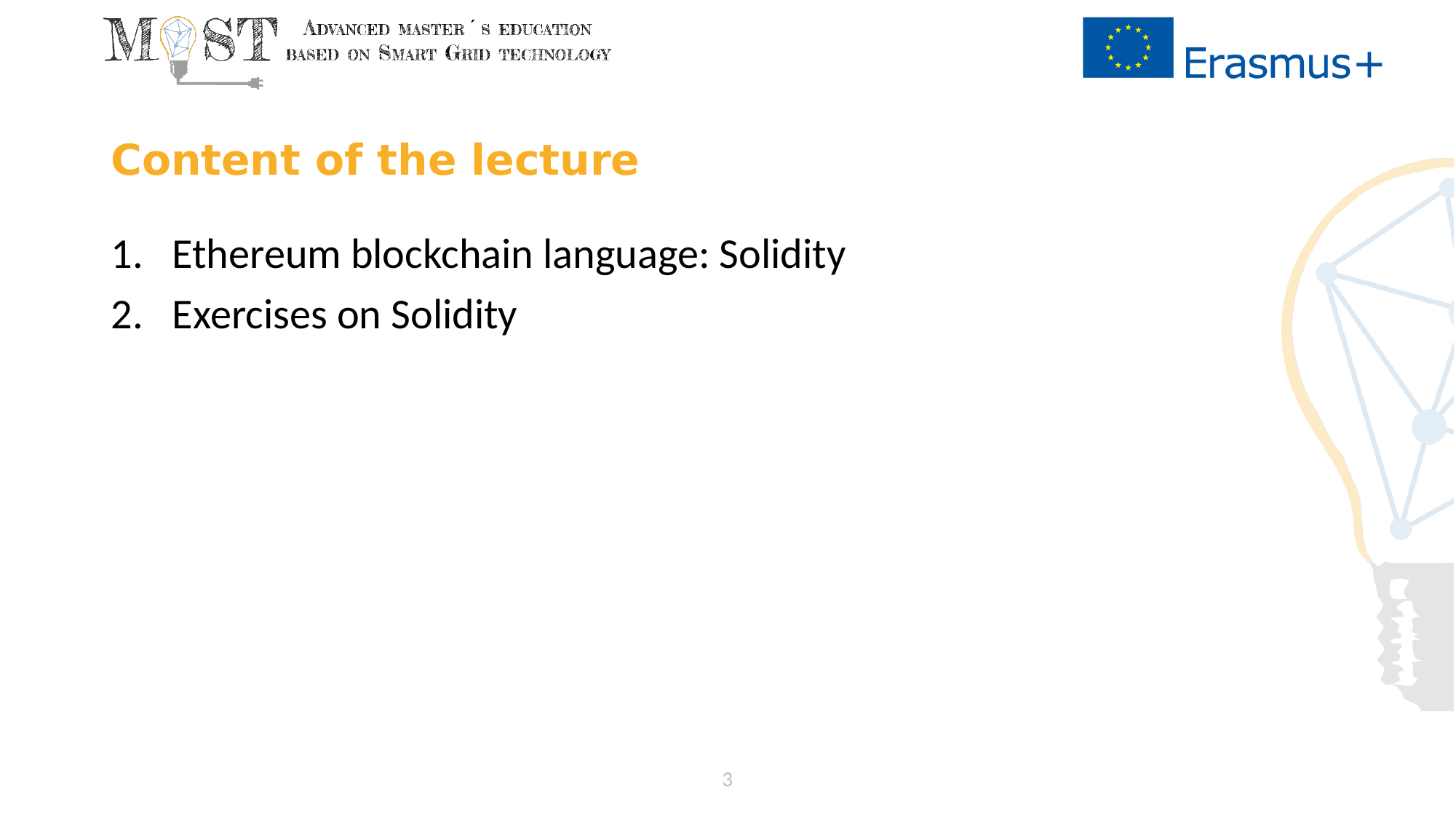

# Content of the lecture
Ethereum blockchain language: Solidity
Exercises on Solidity
3